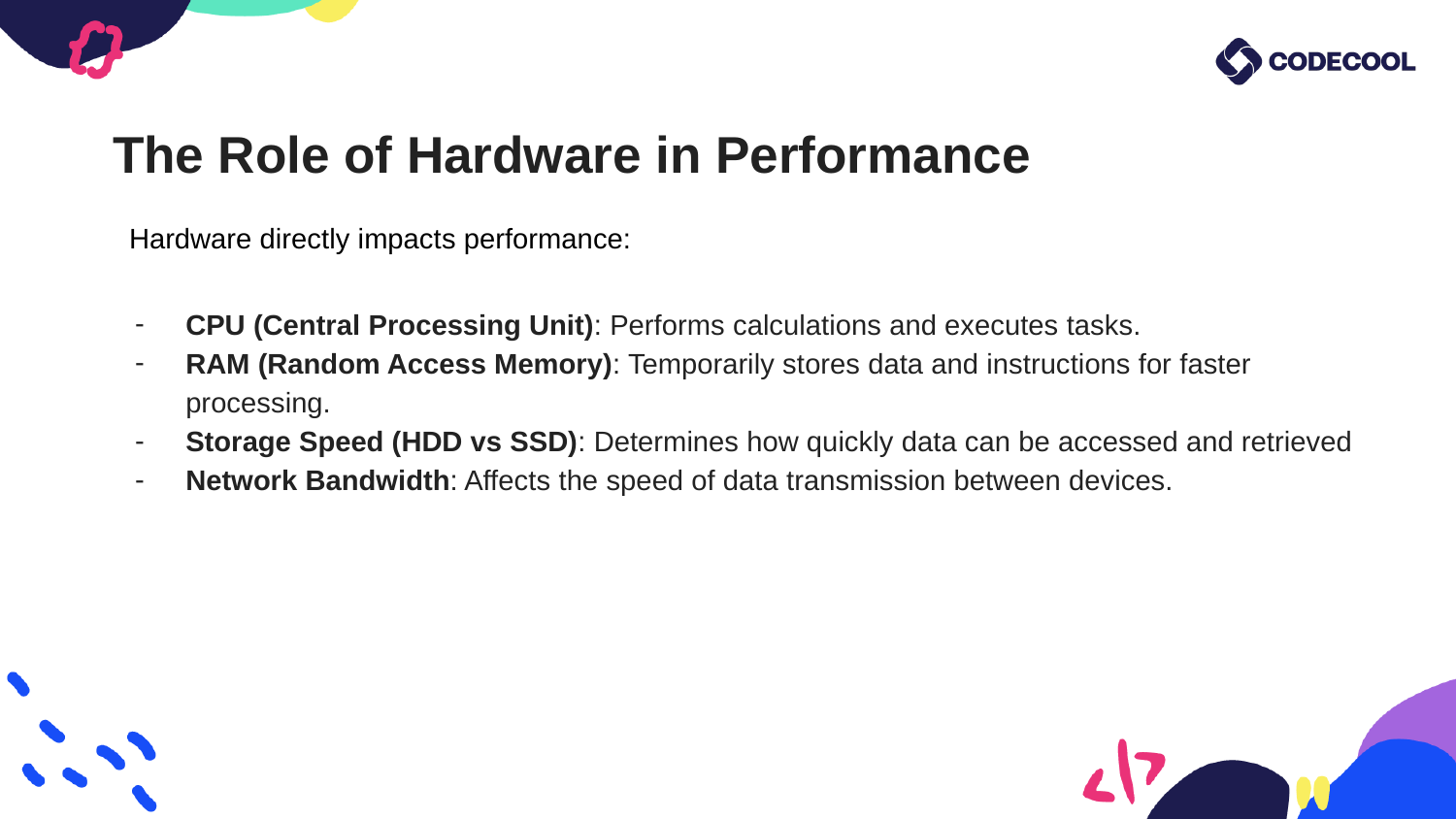

# The Role of Hardware in Performance
Hardware directly impacts performance:
CPU (Central Processing Unit): Performs calculations and executes tasks.
RAM (Random Access Memory): Temporarily stores data and instructions for faster processing.
Storage Speed (HDD vs SSD): Determines how quickly data can be accessed and retrieved
Network Bandwidth: Affects the speed of data transmission between devices.